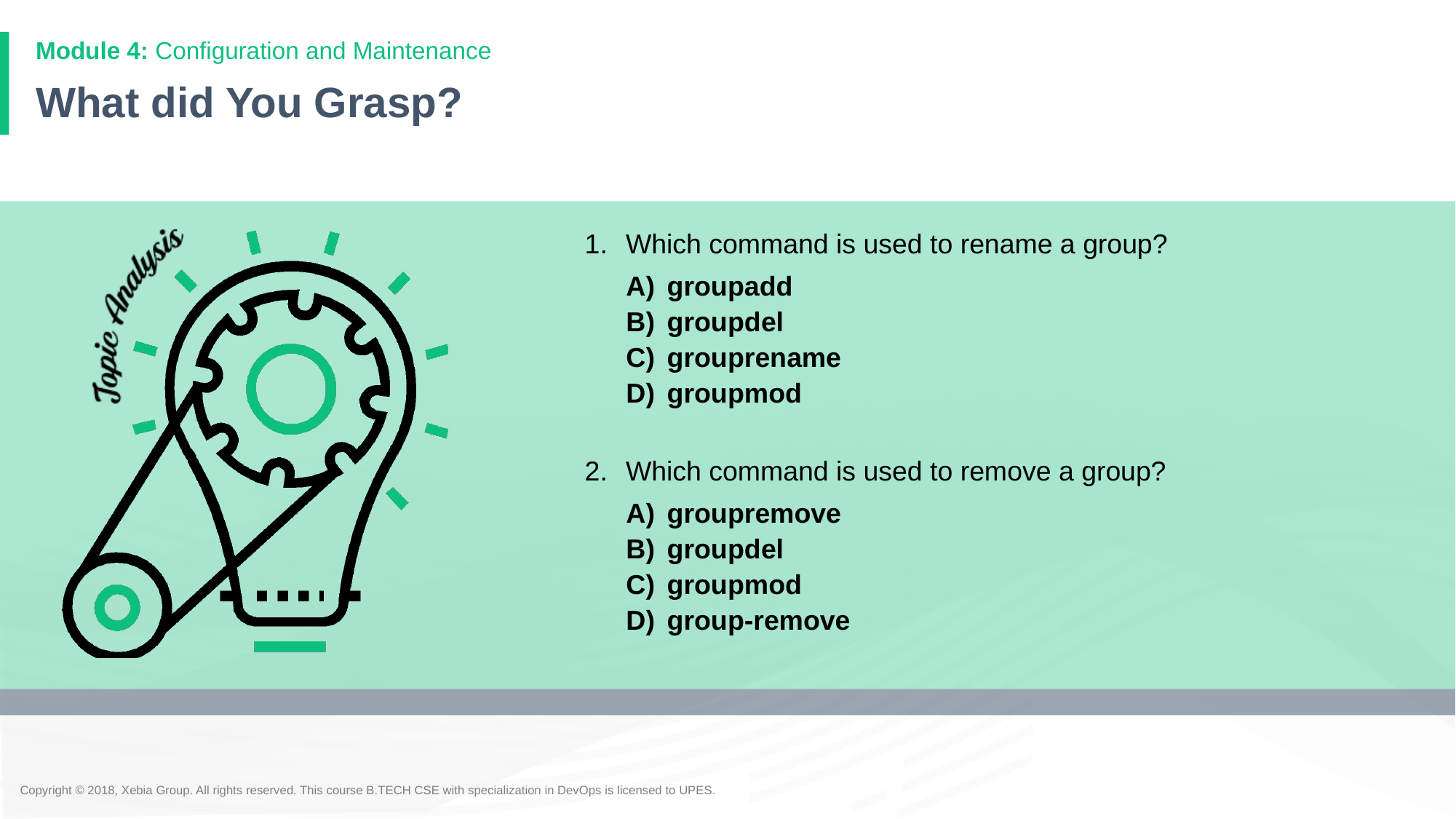

# What did You Grasp?
Which command is used to rename a group?
groupadd
groupdel
grouprename
groupmod

Which command is used to remove a group?
groupremove
groupdel
groupmod
group-remove